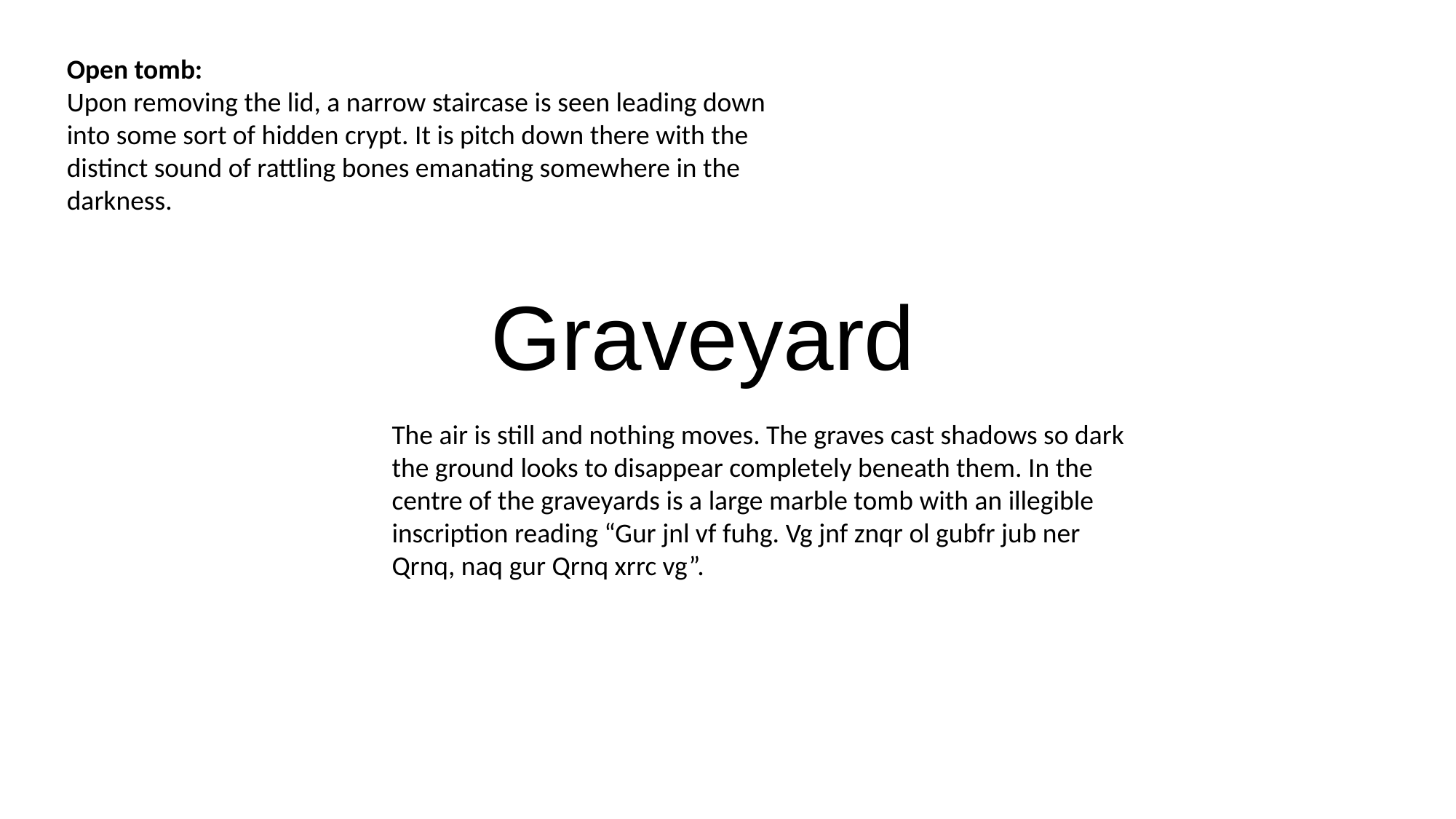

Open tomb:
Upon removing the lid, a narrow staircase is seen leading down into some sort of hidden crypt. It is pitch down there with the distinct sound of rattling bones emanating somewhere in the darkness.
Graveyard
The air is still and nothing moves. The graves cast shadows so dark the ground looks to disappear completely beneath them. In the centre of the graveyards is a large marble tomb with an illegible inscription reading “Gur jnl vf fuhg. Vg jnf znqr ol gubfr jub ner Qrnq, naq gur Qrnq xrrc vg”.